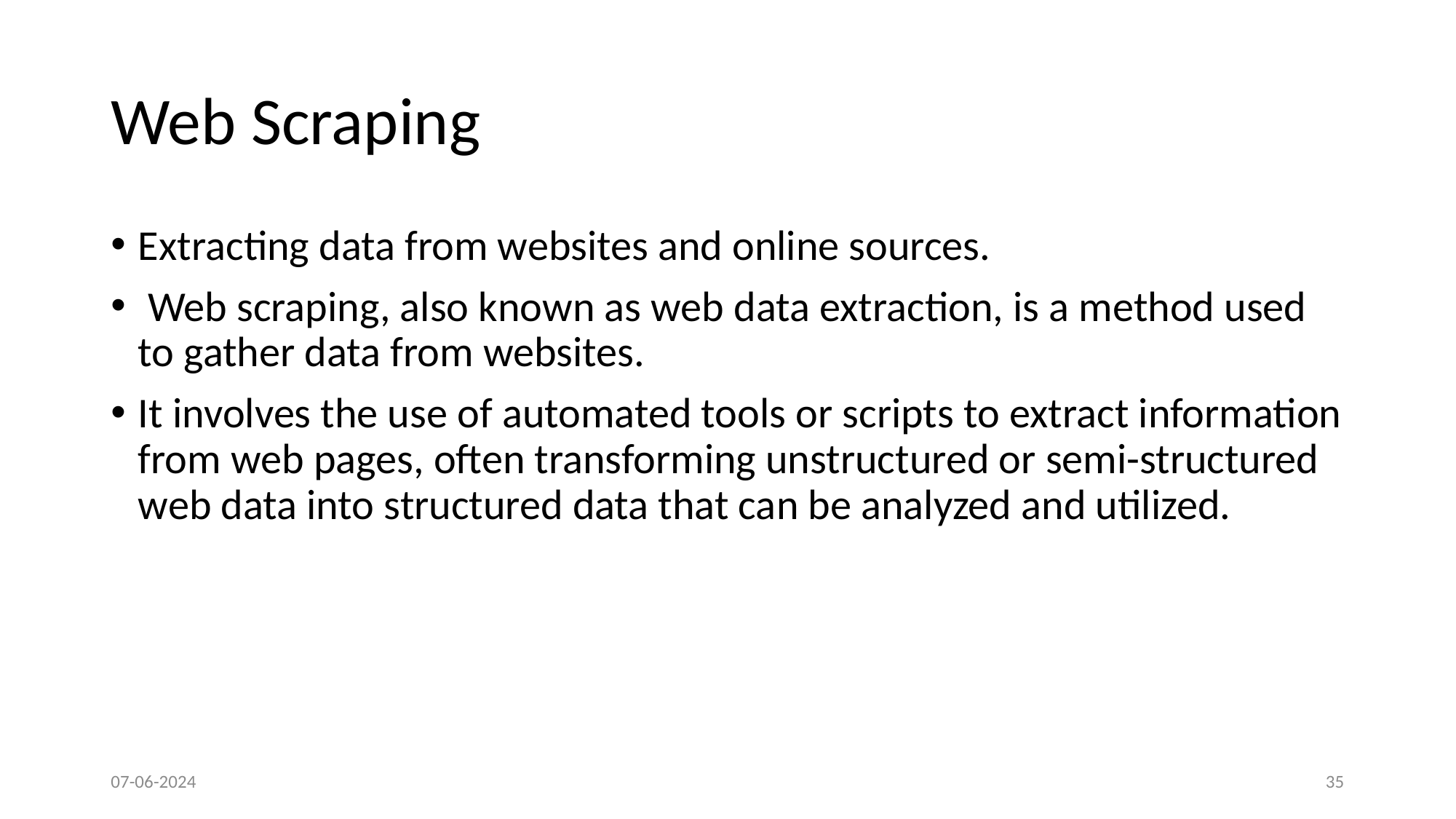

# Web Scraping
Extracting data from websites and online sources.
 Web scraping, also known as web data extraction, is a method used to gather data from websites.
It involves the use of automated tools or scripts to extract information from web pages, often transforming unstructured or semi-structured web data into structured data that can be analyzed and utilized.

07-06-2024
35